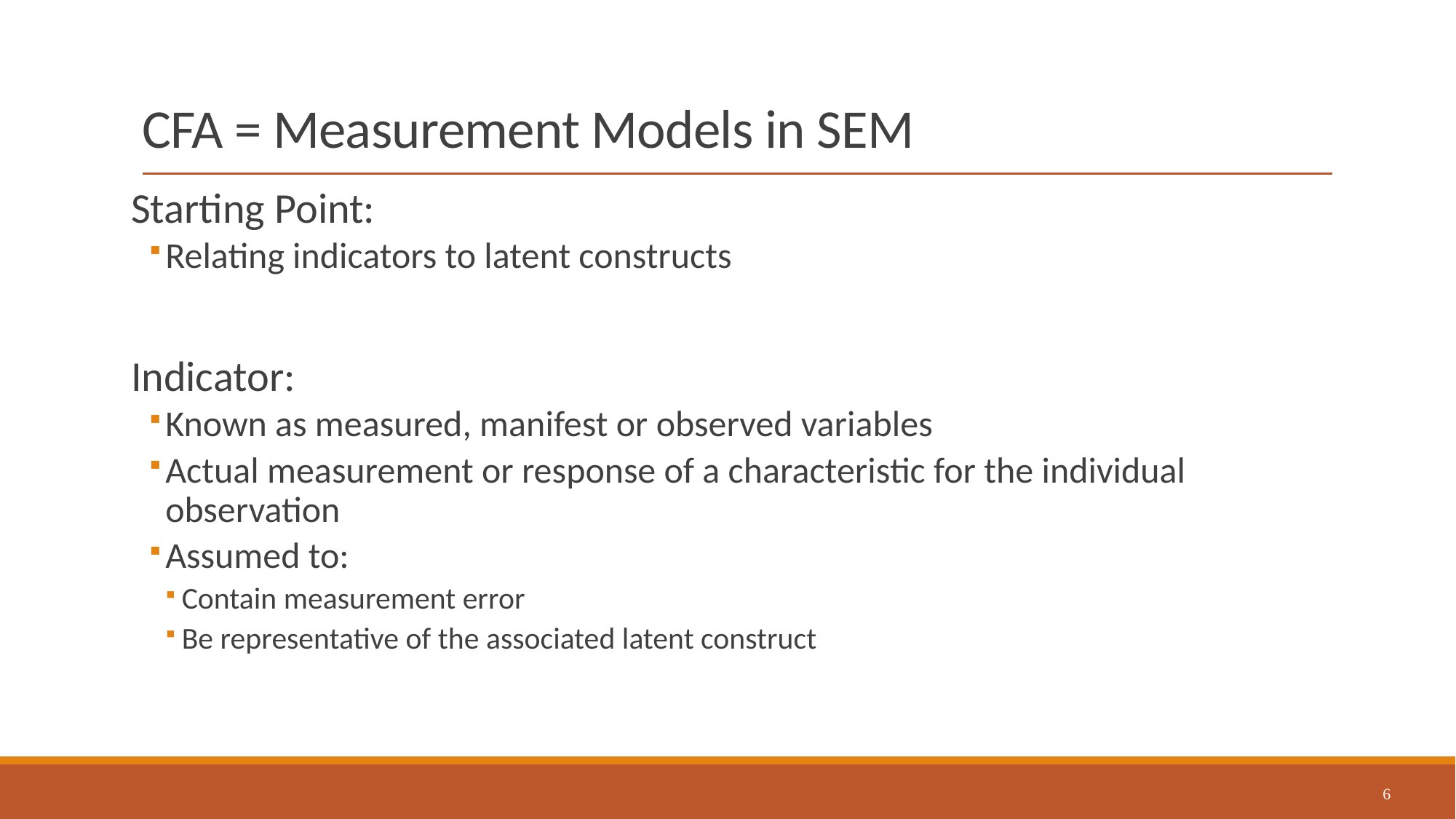

# CFA = Measurement Models in SEM
Starting Point:
Relating indicators to latent constructs

Indicator:
Known as measured, manifest or observed variables
Actual measurement or response of a characteristic for the individual observation
Assumed to:
Contain measurement error
Be representative of the associated latent construct
6